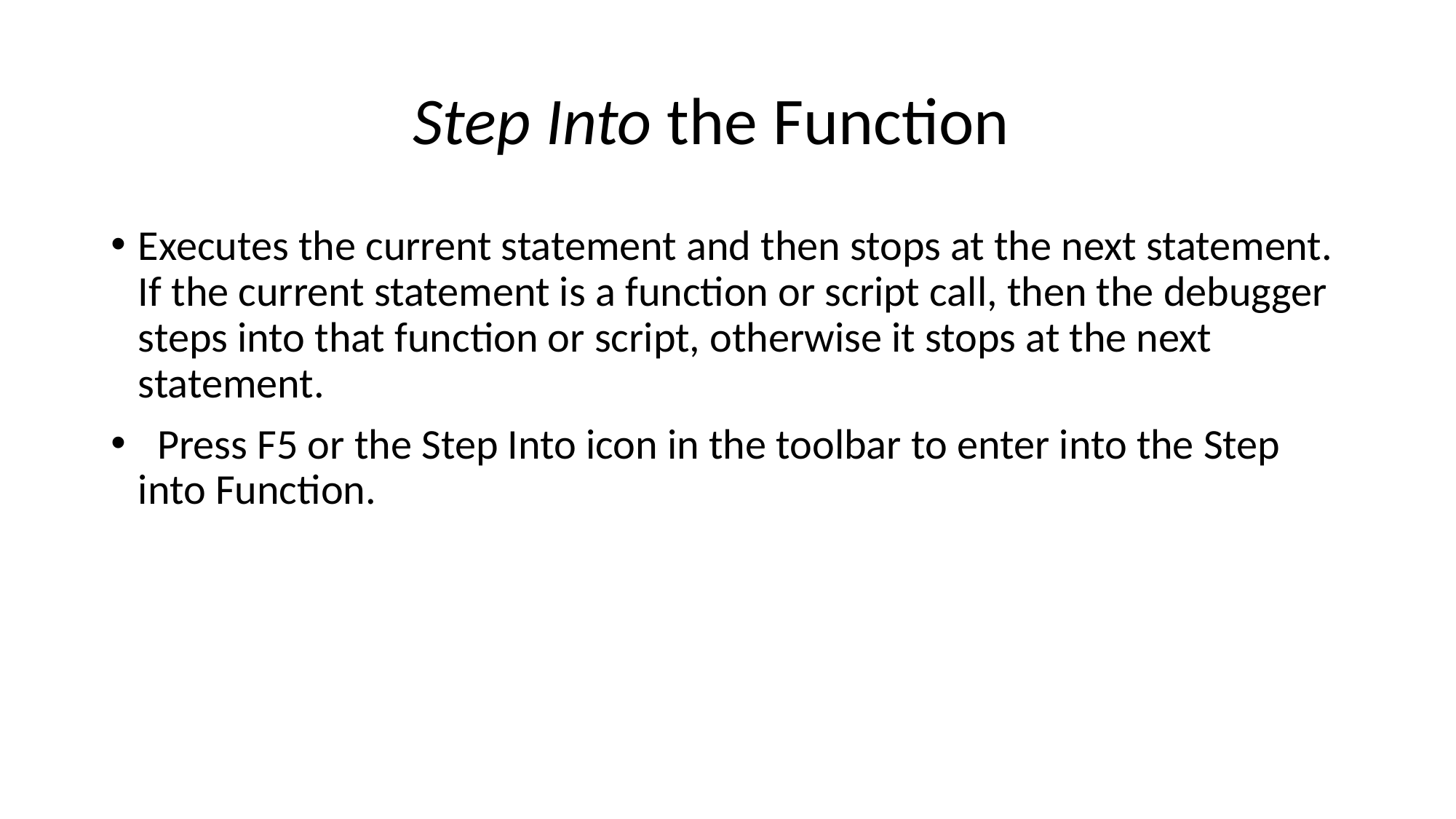

# Step Into the Function
Executes the current statement and then stops at the next statement. If the current statement is a function or script call, then the debugger steps into that function or script, otherwise it stops at the next statement.
  Press F5 or the Step Into icon in the toolbar to enter into the Step into Function.